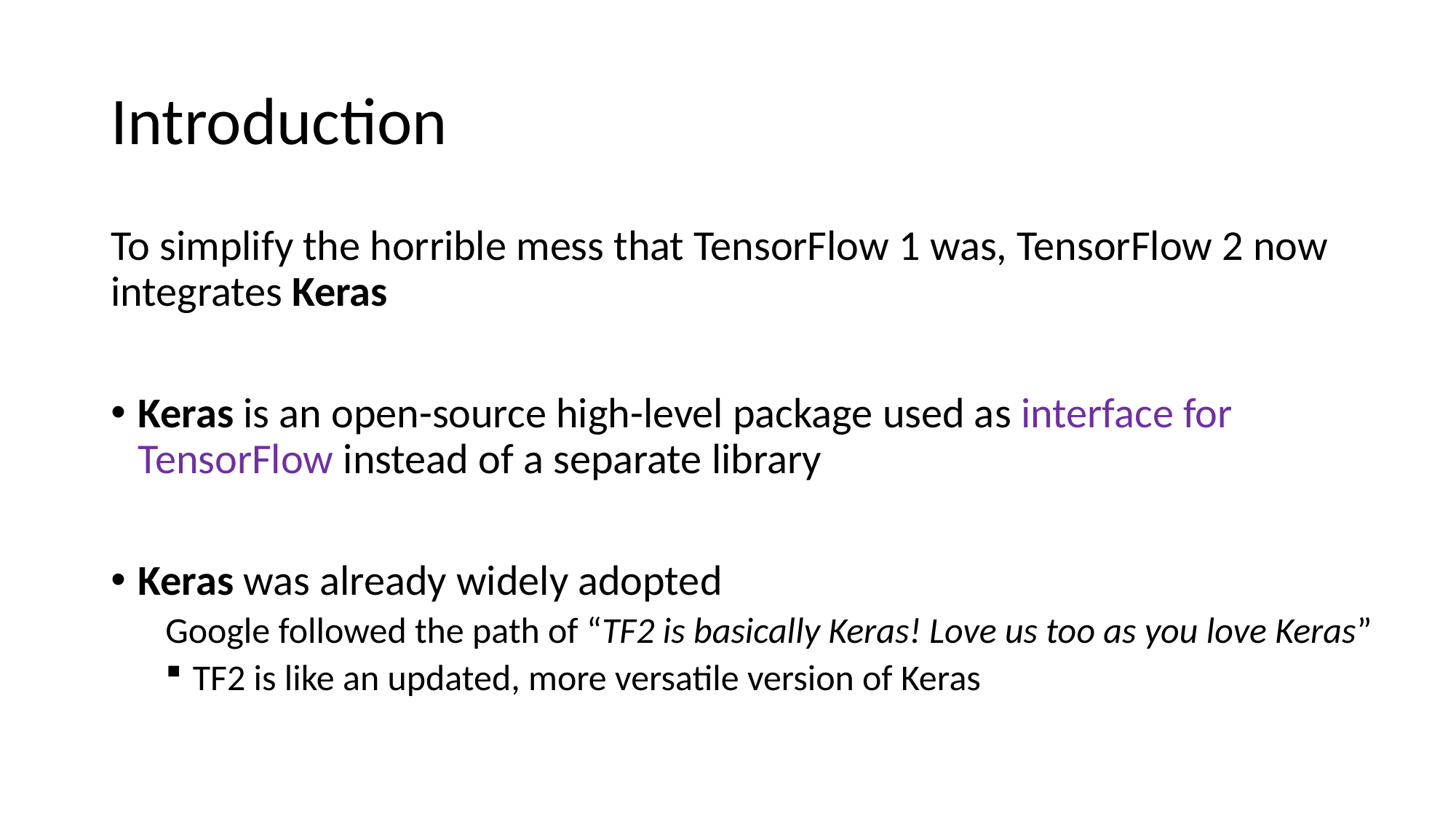

# Introduction
To simplify the horrible mess that TensorFlow 1 was, TensorFlow 2 now integrates Keras

Keras is an open-source high-level package used as interface for TensorFlow instead of a separate library

Keras was already widely adopted
Google followed the path of “TF2 is basically Keras! Love us too as you love Keras”
TF2 is like an updated, more versatile version of Keras